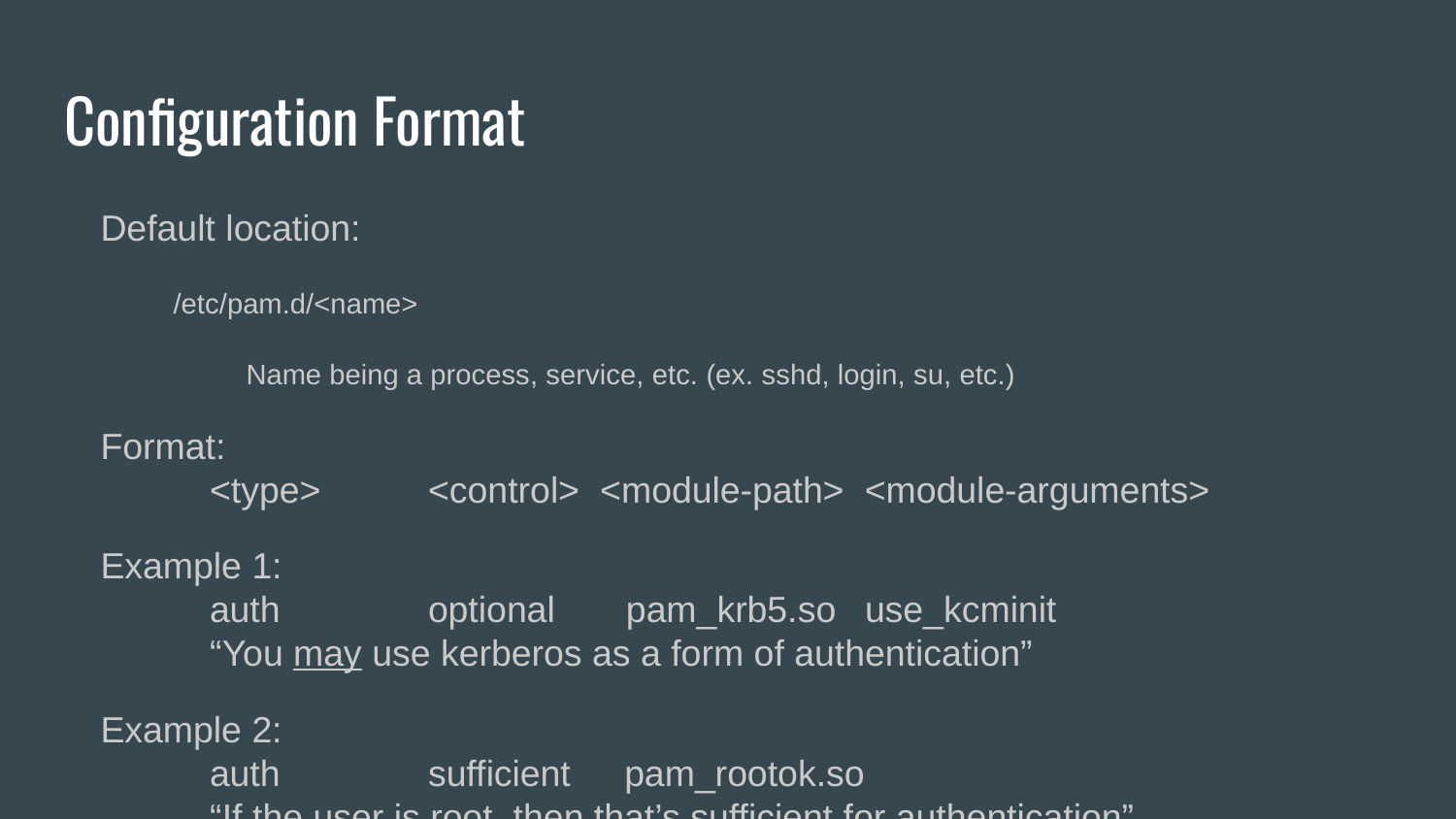

# Configuration Format
Default location:
/etc/pam.d/<name>
Name being a process, service, etc. (ex. sshd, login, su, etc.)
Format:
<type>  	<control>  <module-path>  <module-arguments>
Example 1:
auth		optional       pam_krb5.so	use_kcminit
“You may use kerberos as a form of authentication”
Example 2:
auth		sufficient	     pam_rootok.so
“If the user is root, then that’s sufficient for authentication”